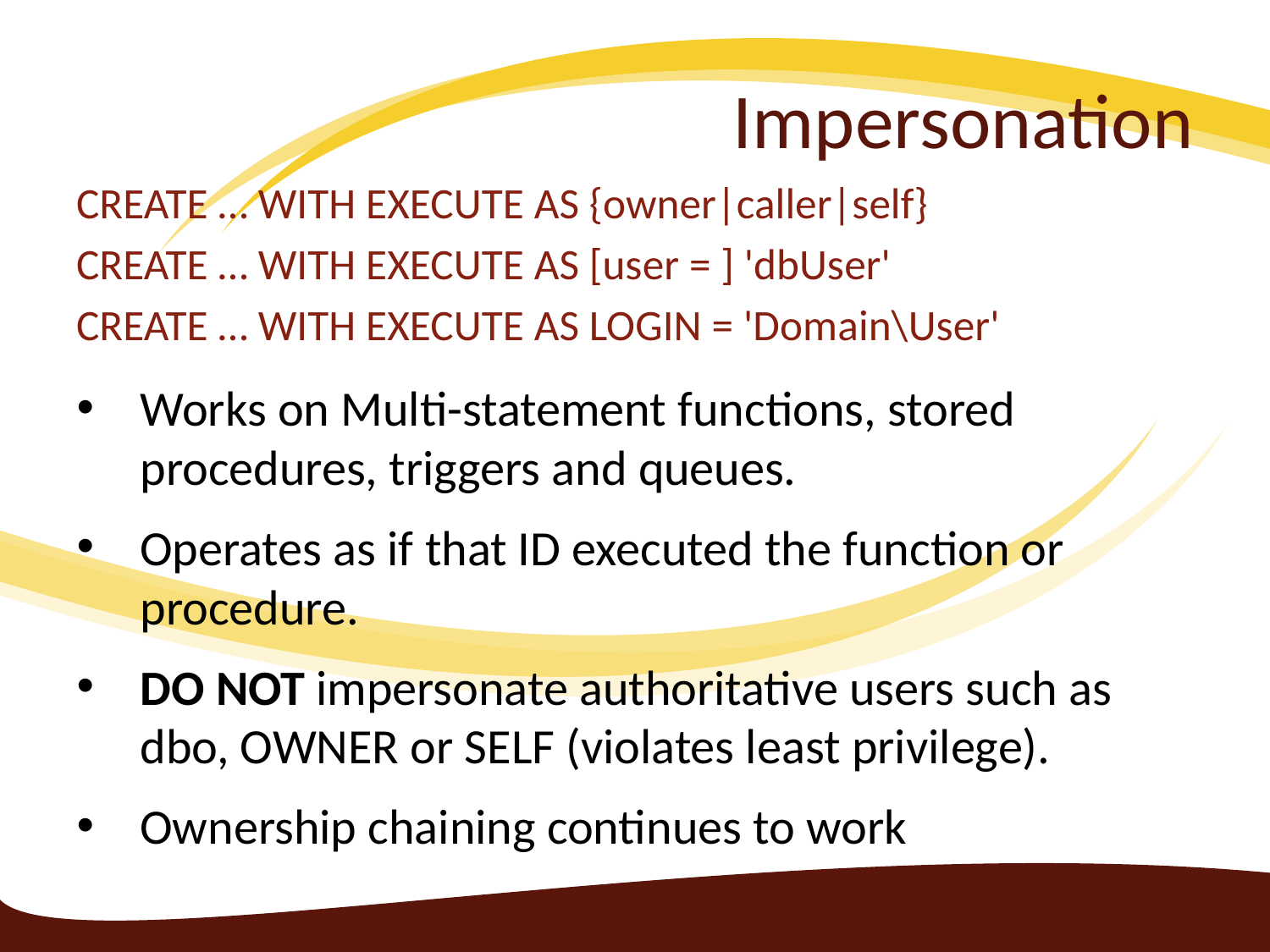

# Impersonation
CREATE … WITH EXECUTE AS {owner|caller|self}
CREATE … WITH EXECUTE AS [user = ] 'dbUser'
CREATE … WITH EXECUTE AS LOGIN = 'Domain\User'
Works on Multi-statement functions, stored procedures, triggers and queues.
Operates as if that ID executed the function or procedure.
DO NOT impersonate authoritative users such as dbo, OWNER or SELF (violates least privilege).
Ownership chaining continues to work